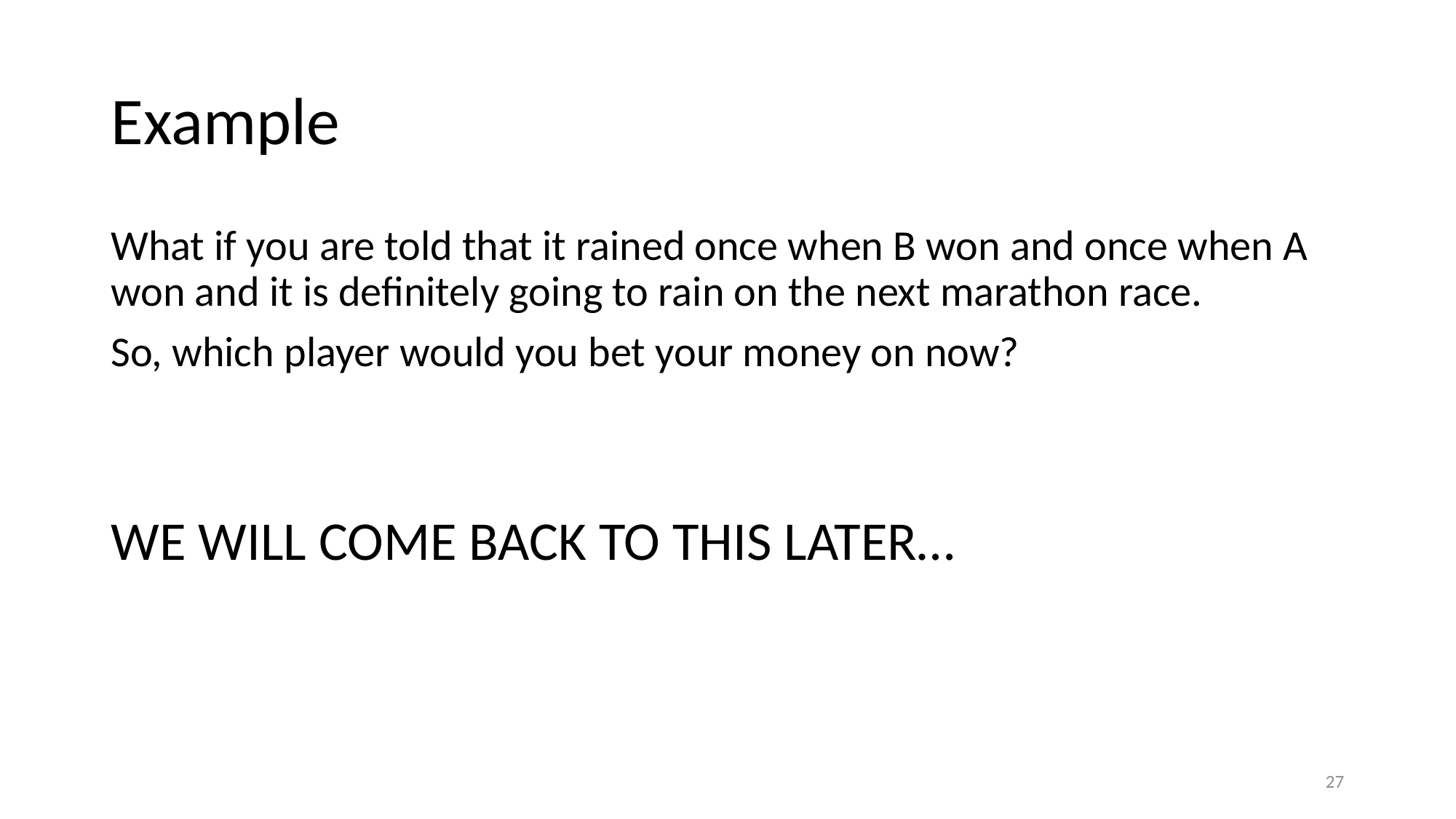

# Example
What if you are told that it rained once when B won and once when A won and it is definitely going to rain on the next marathon race.
So, which player would you bet your money on now?

WE WILL COME BACK TO THIS LATER…

27